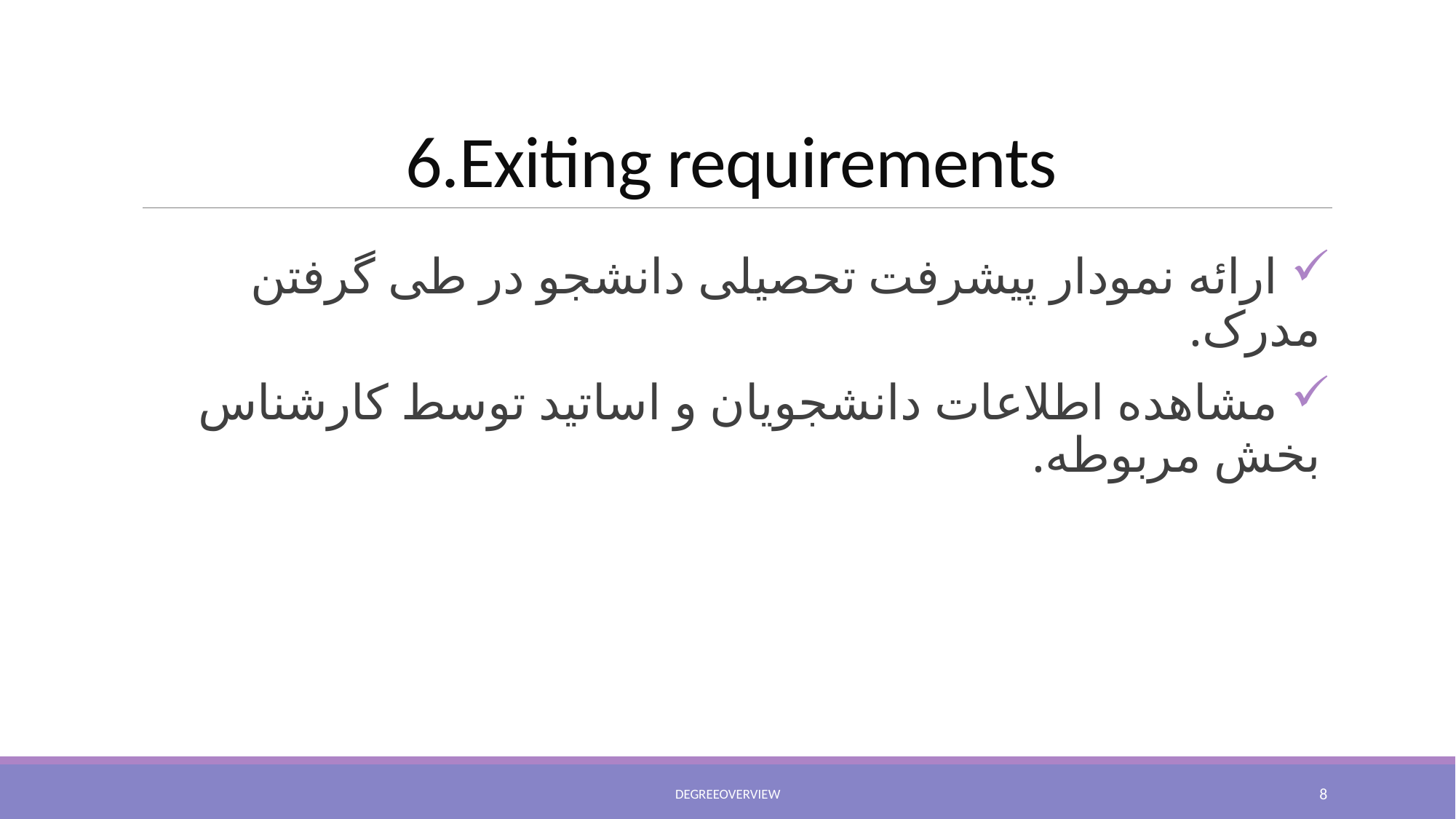

# 6.Exiting requirements
 ارائه نمودار پیشرفت تحصیلی دانشجو در طی گرفتن مدرک.
 مشاهده اطلاعات دانشجویان و اساتید توسط کارشناس بخش مربوطه.

DegreeOverview
8